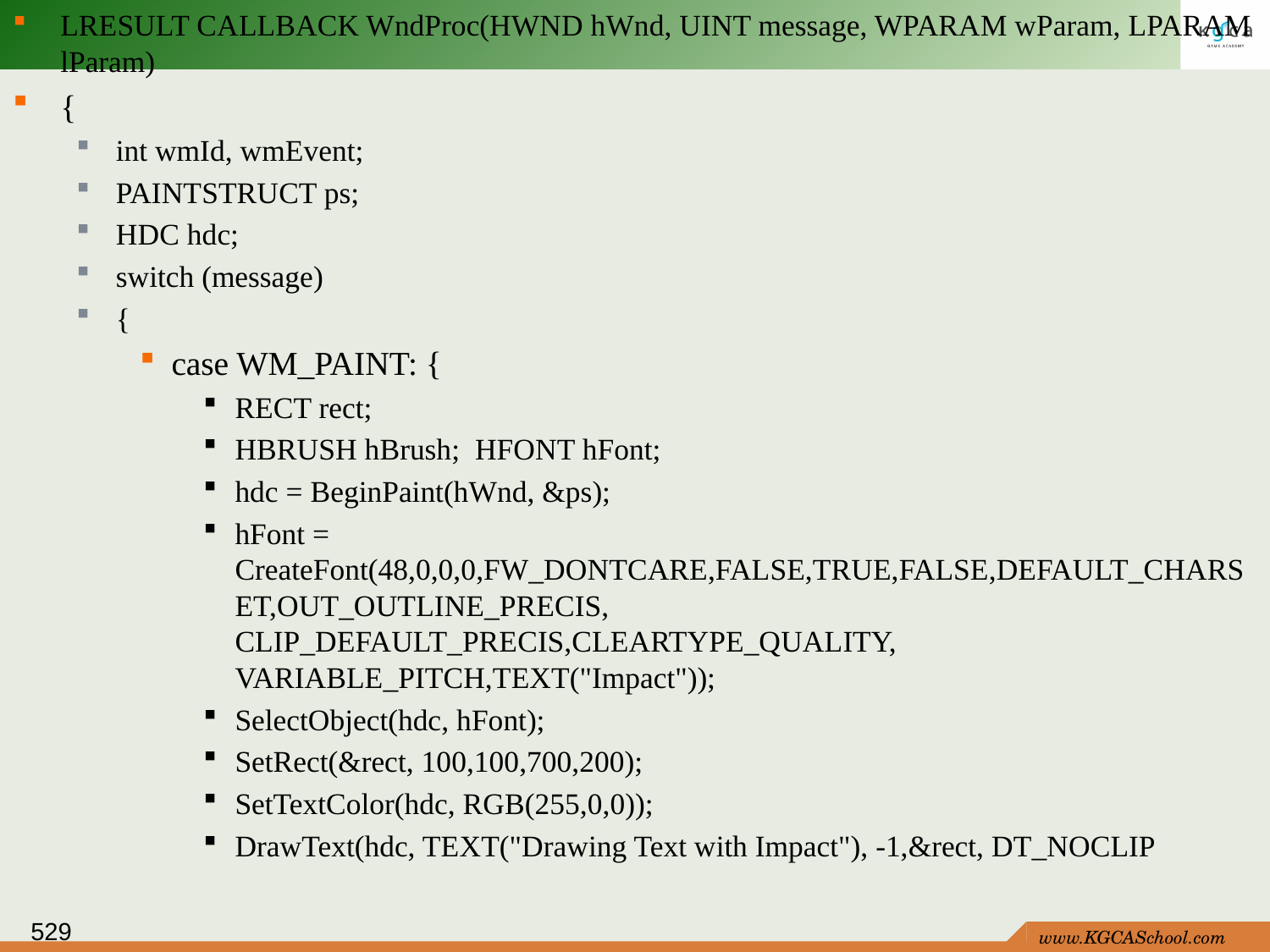

LRESULT CALLBACK WndProc(HWND hWnd, UINT message, WPARAM wParam, LPARAM lParam)
{
int wmId, wmEvent;
PAINTSTRUCT ps;
HDC hdc;
switch (message)
{
case WM_PAINT: {
RECT rect;
HBRUSH hBrush;  HFONT hFont;
hdc = BeginPaint(hWnd, &ps);
hFont = CreateFont(48,0,0,0,FW_DONTCARE,FALSE,TRUE,FALSE,DEFAULT_CHARSET,OUT_OUTLINE_PRECIS, CLIP_DEFAULT_PRECIS,CLEARTYPE_QUALITY, VARIABLE_PITCH,TEXT("Impact"));
SelectObject(hdc, hFont);
SetRect(&rect, 100,100,700,200);
SetTextColor(hdc, RGB(255,0,0));
DrawText(hdc, TEXT("Drawing Text with Impact"), -1,&rect, DT_NOCLIP

529